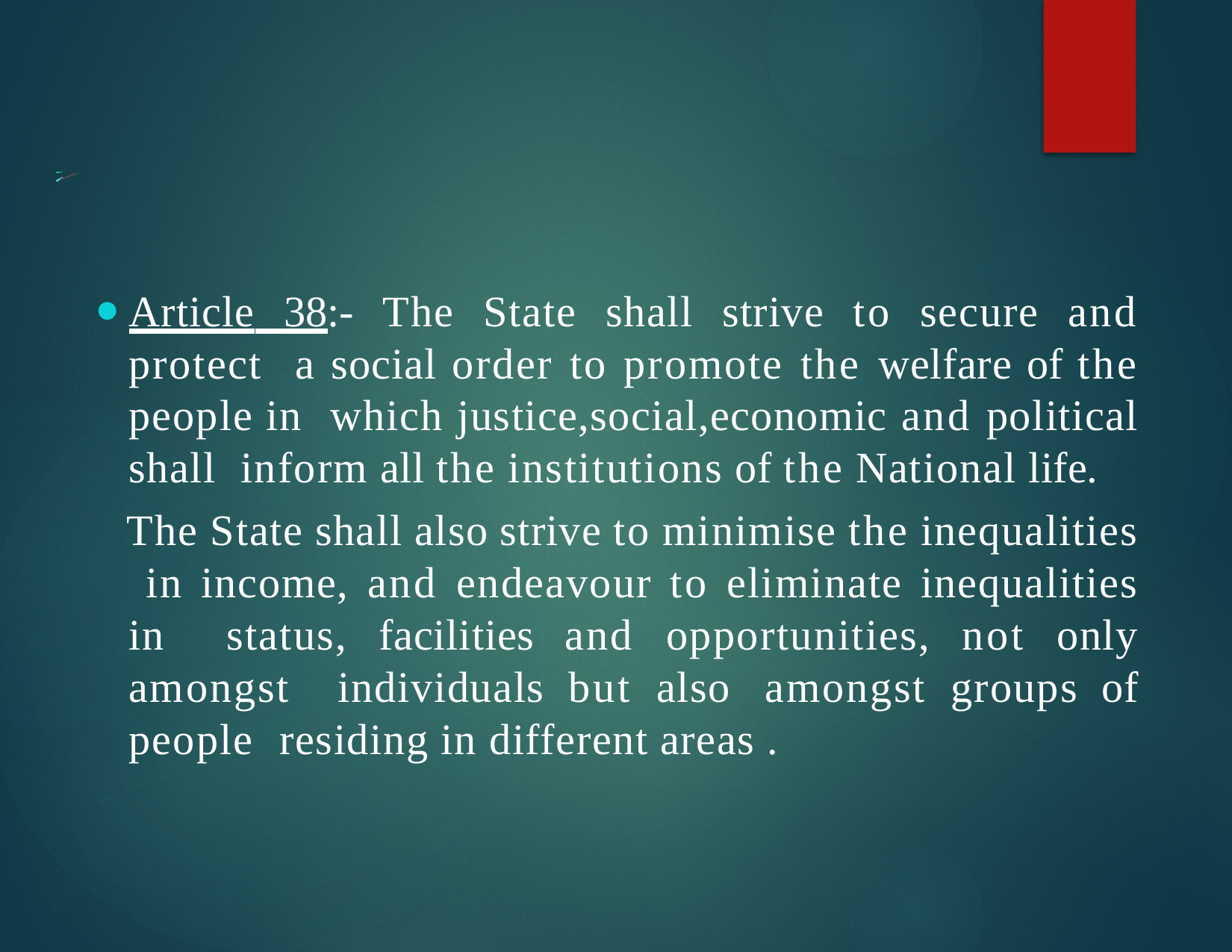

Article 38:- The State shall strive to secure and protect  a social order to promote the welfare of the people in  which justice,social,economic and political shall  inform all the institutions of the National life.
The State shall also strive to minimise the inequalities  in income, and endeavour to eliminate inequalities in  status, facilities and opportunities, not only amongst  individuals but also amongst groups of people  residing in different areas .